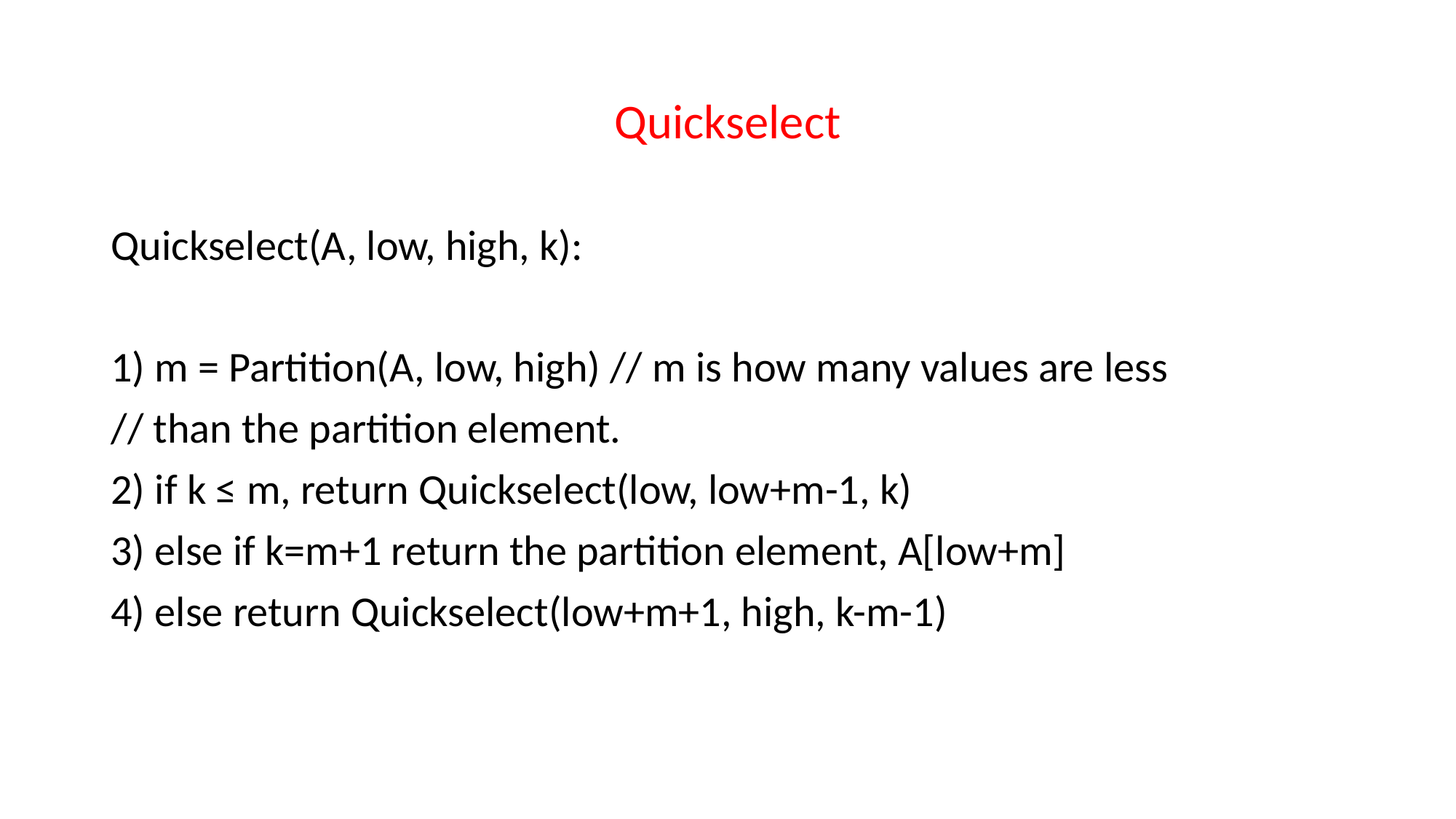

# Quickselect
Quickselect(A, low, high, k):

1) m = Partition(A, low, high) // m is how many values are less
// than the partition element.
2) if k ≤ m, return Quickselect(low, low+m-1, k)
3) else if k=m+1 return the partition element, A[low+m]
4) else return Quickselect(low+m+1, high, k-m-1)